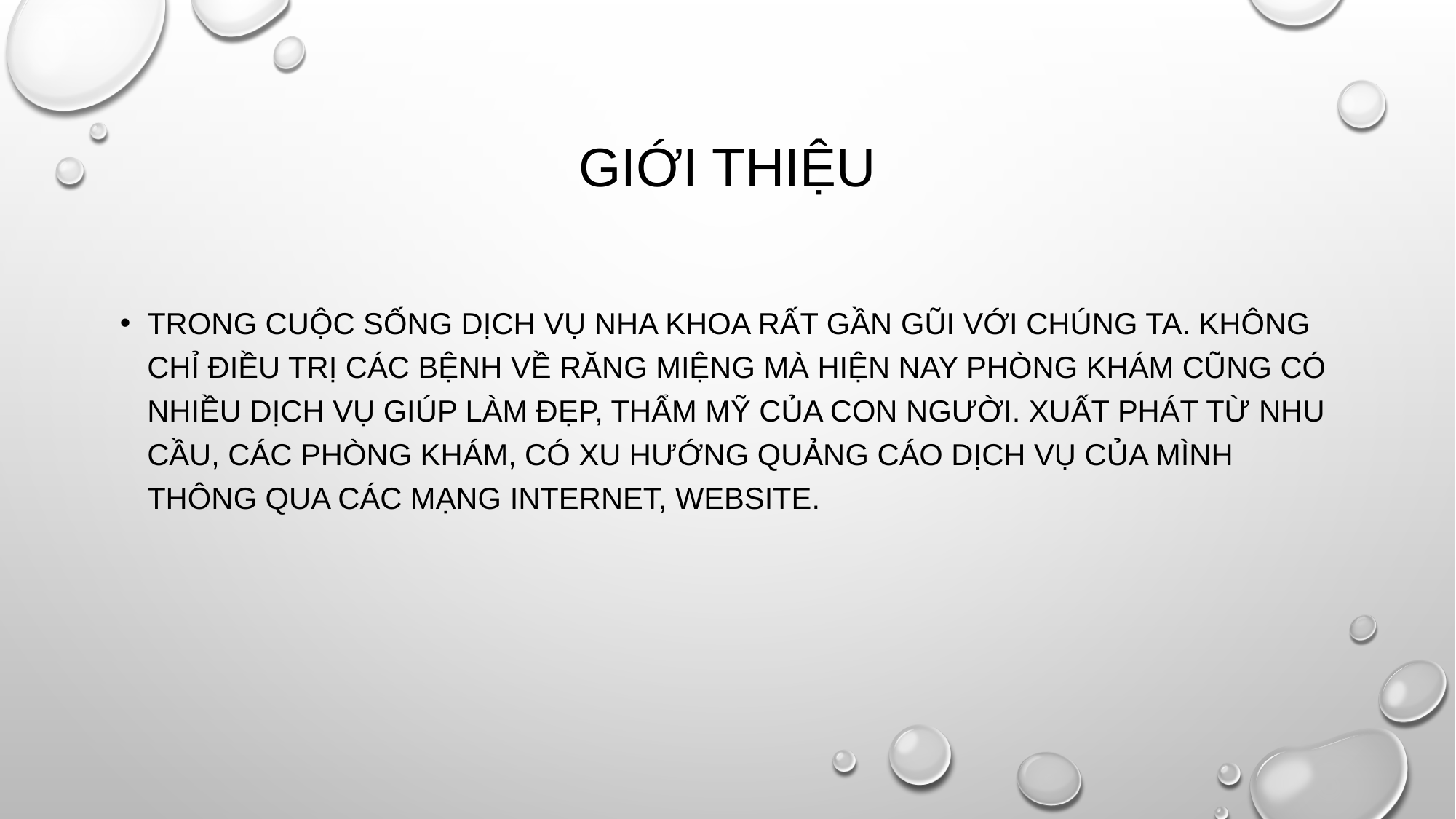

# GIỚI THIỆU
Trong cuộc sống dịch vụ nha khoa rất gần gũi với chúng ta. Không chỉ điều trị các bệnh về răng miệng mà hiện nay phòng khám cũng có nhiều dịch vụ giúp làm đẹp, thẩm mỹ của con người. Xuất phát từ nhu cầu, các phòng khám, có xu hướng quảng cáo dịch vụ của mình thông qua các mạng Internet, Website.